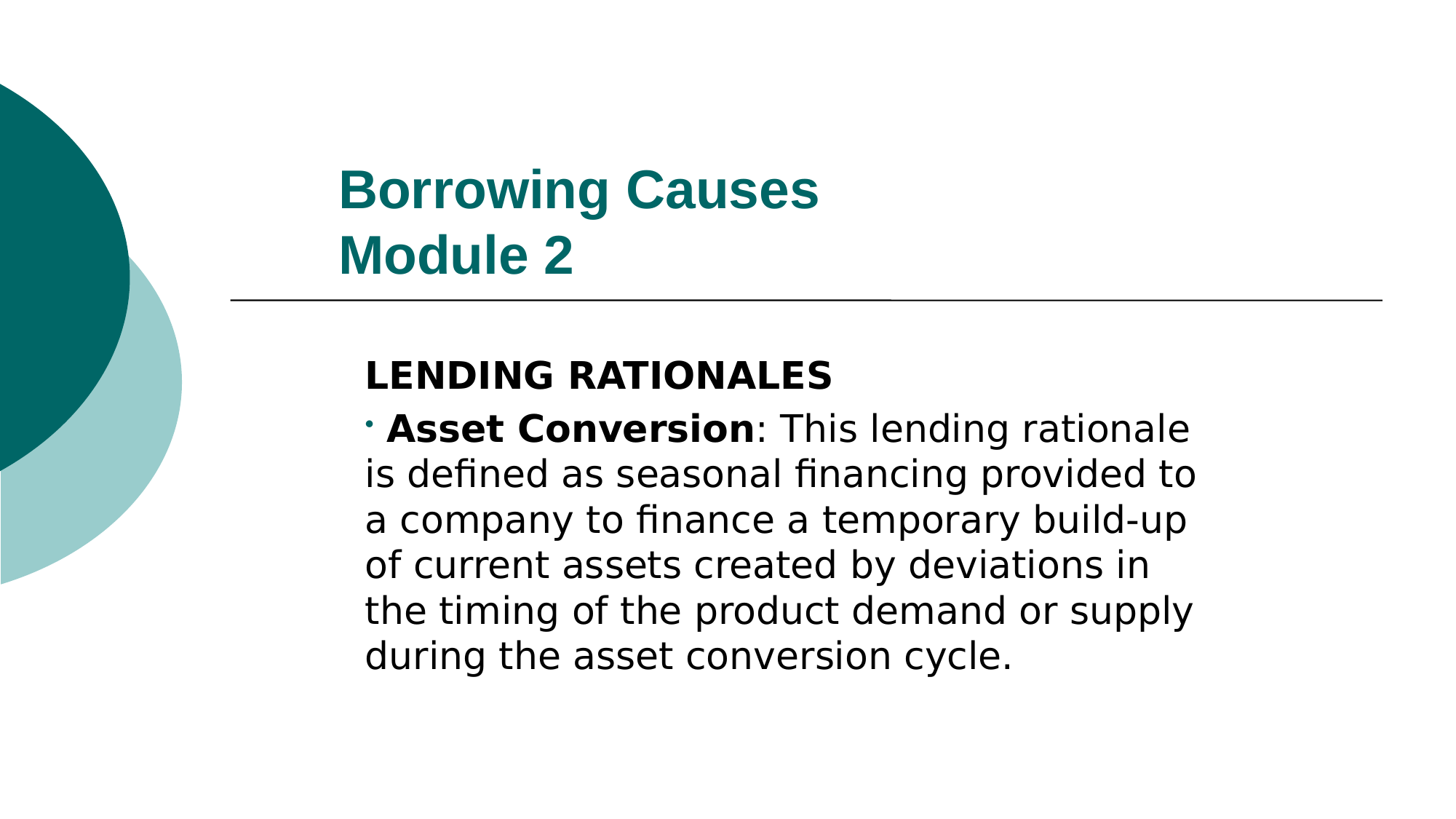

# Borrowing Causes Module 2
LENDING RATIONALES
 Asset Conversion: This lending rationale is defined as seasonal financing provided to a company to finance a temporary build-up of current assets created by deviations in the timing of the product demand or supply during the asset conversion cycle.